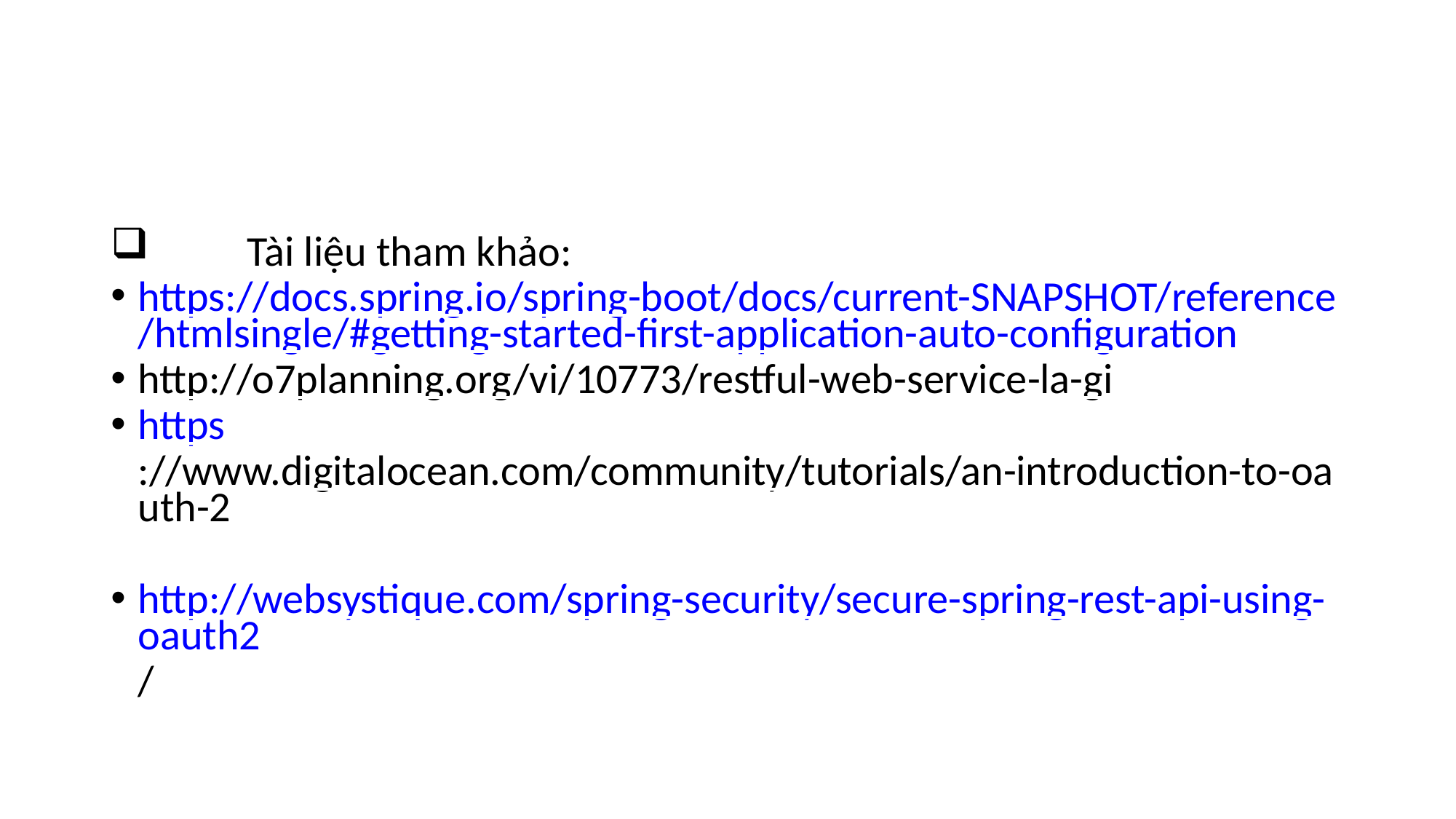

Tài liệu tham khảo:
https://docs.spring.io/spring-boot/docs/current-SNAPSHOT/reference/htmlsingle/#getting-started-first-application-auto-configuration
http://o7planning.org/vi/10773/restful-web-service-la-gi
https://www.digitalocean.com/community/tutorials/an-introduction-to-oauth-2
http://websystique.com/spring-security/secure-spring-rest-api-using-oauth2/